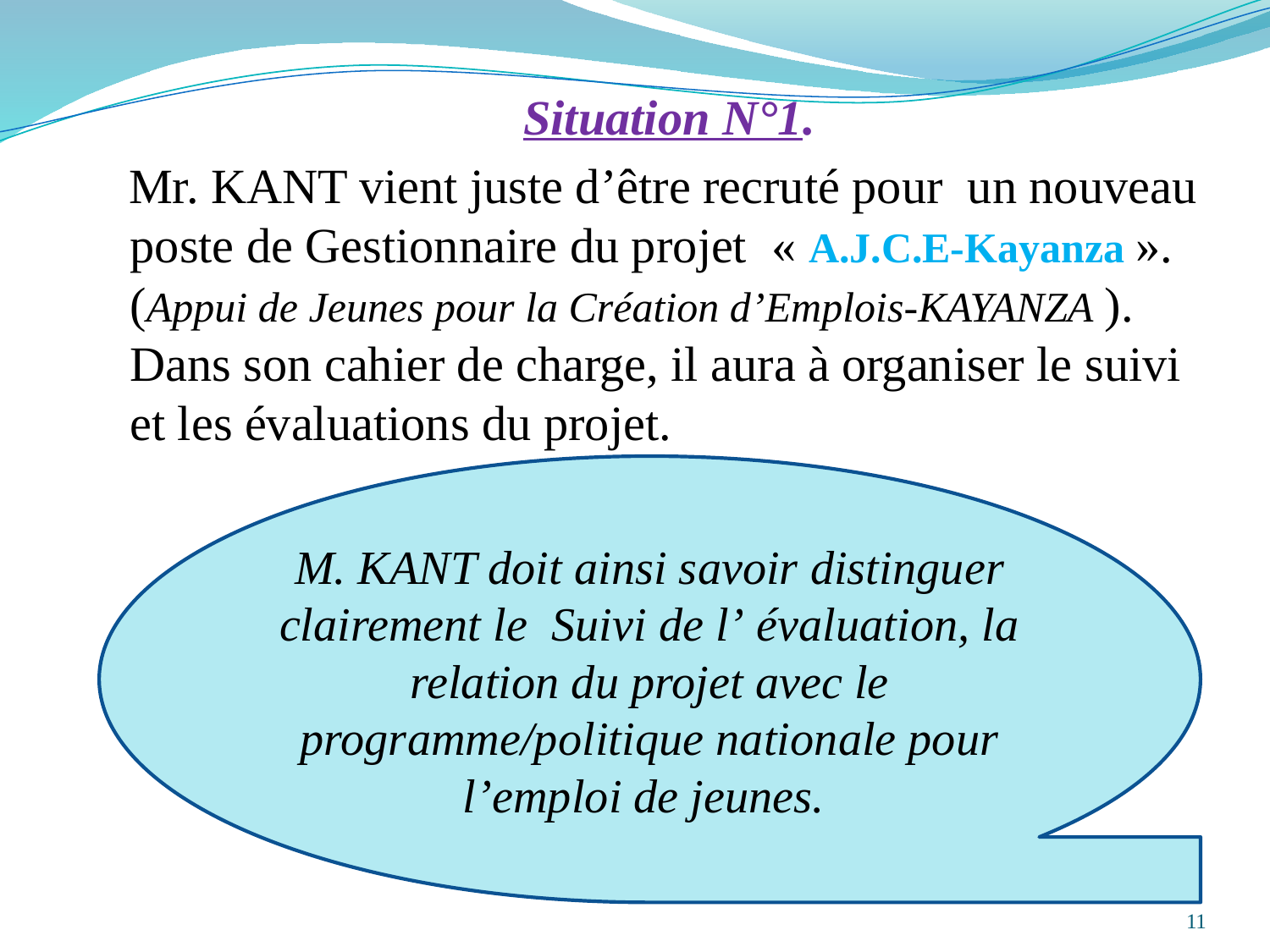

Situation N°1.
   Mr. KANT vient juste d’être recruté pour  un nouveau poste de Gestionnaire du projet  « A.J.C.E-Kayanza ». (Appui de Jeunes pour la Création d’Emplois-KAYANZA ).  Dans son cahier de charge, il aura à organiser le suivi et les évaluations du projet.

M. KANT doit ainsi savoir distinguer clairement le  Suivi de l’ évaluation, la relation du projet avec le programme/politique nationale pour l’emploi de jeunes.
11